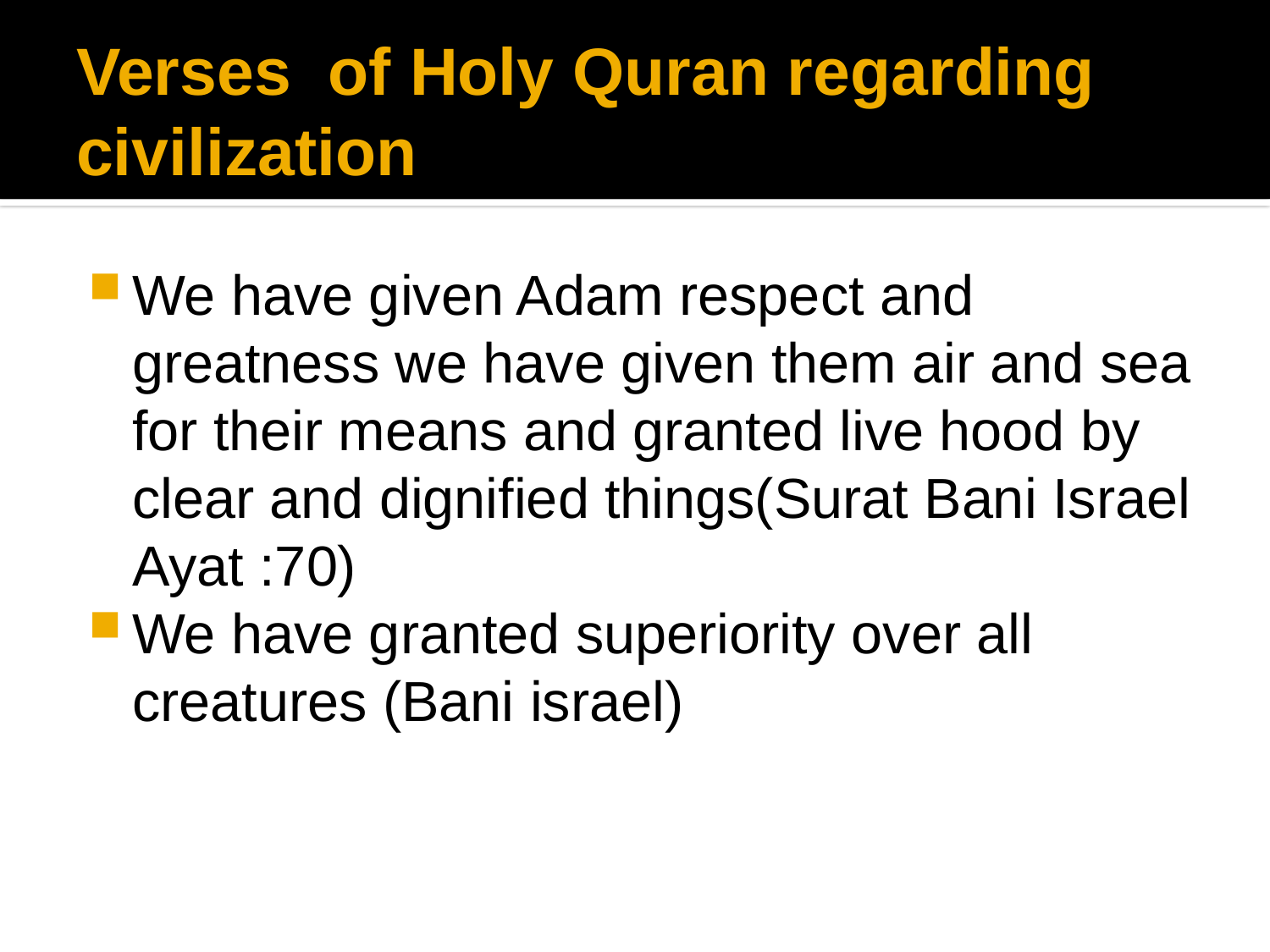

# Verses  of Holy Quran regarding civilization
We have given Adam respect and greatness we have given them air and sea for their means and granted live hood by clear and dignified things(Surat Bani Israel Ayat :70)
We have granted superiority over all creatures (Bani israel)